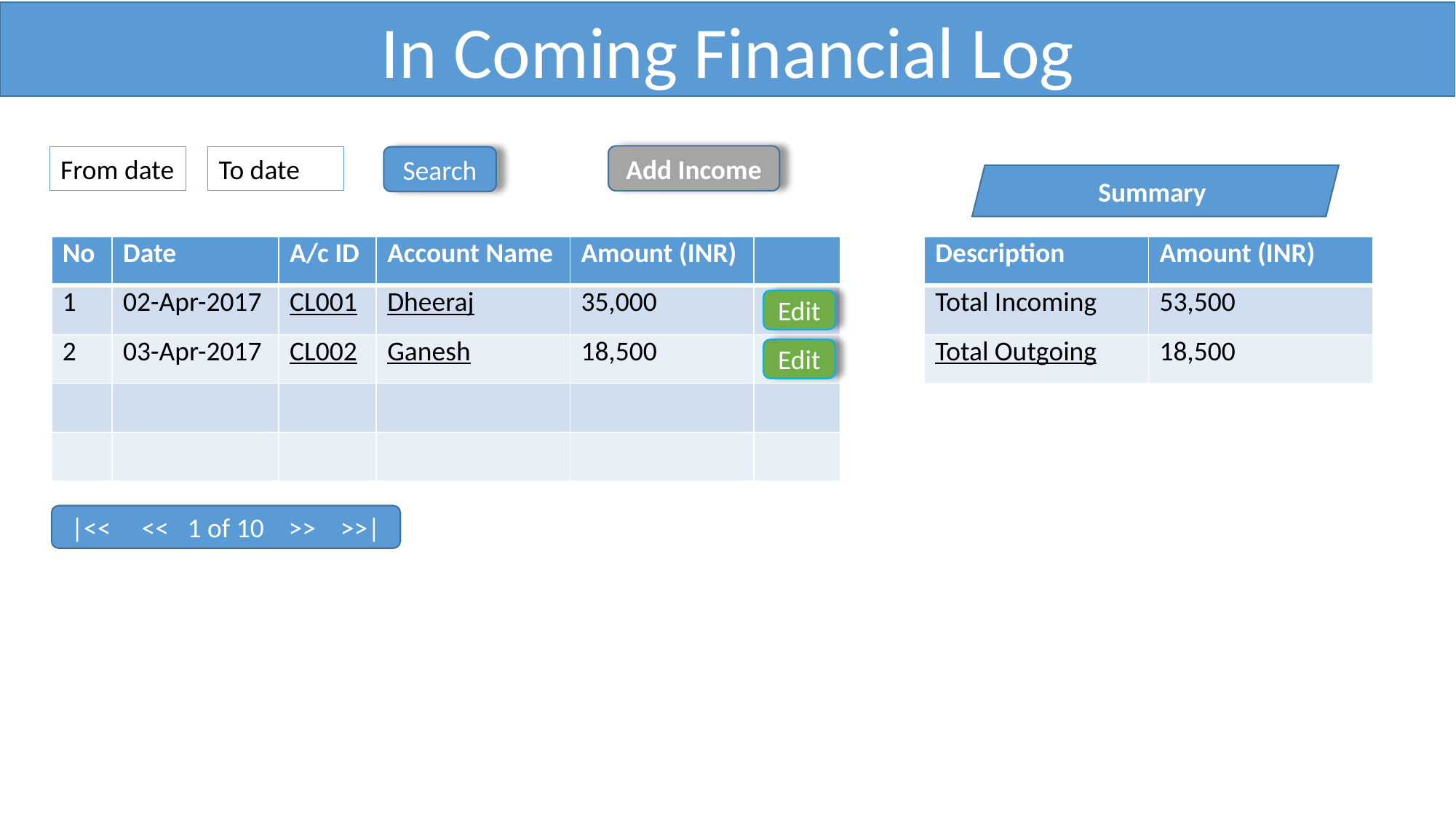

In Coming Financial Log
Add Income
From date
To date
Search
Summary
| No | Date | A/c ID | Account Name | Amount (INR) |  |
| --- | --- | --- | --- | --- | --- |
| 1 | 02-Apr-2017 | CL001 | Dheeraj | 35,000 |  |
| 2 | 03-Apr-2017 | CL002 | Ganesh | 18,500 |  |
|  |  |  |  |  |  |
|  |  |  |  |  |  |
| Description | Amount (INR) |
| --- | --- |
| Total Incoming | 53,500 |
| Total Outgoing | 18,500 |
Edit
Edit
|<<     <<   1 of 10    >>    >>|